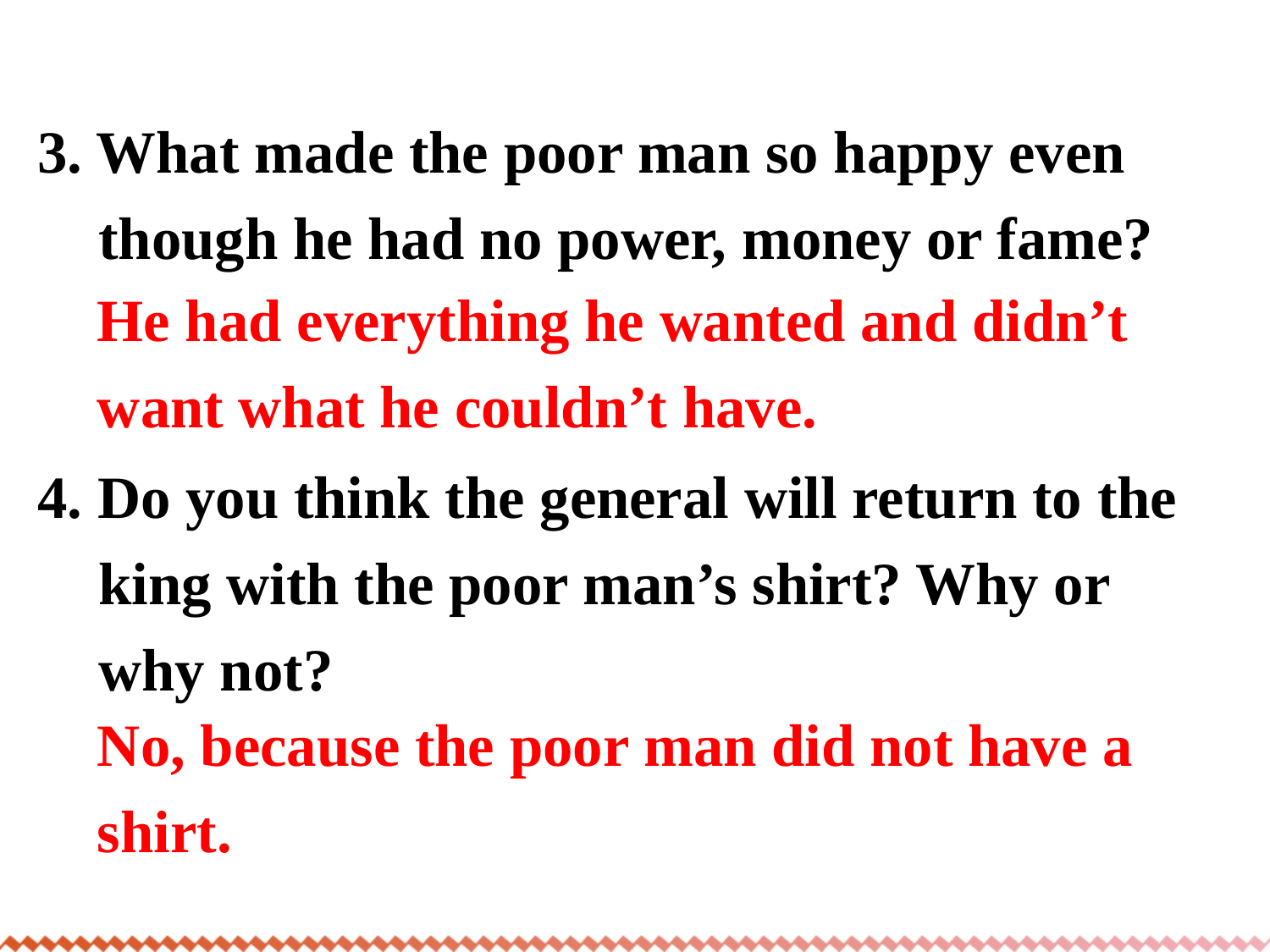

3. What made the poor man so happy even though he had no power, money or fame?

4. Do you think the general will return to the king with the poor man’s shirt? Why or why not?
He had everything he wanted and didn’t want what he couldn’t have.
No, because the poor man did not have a shirt.